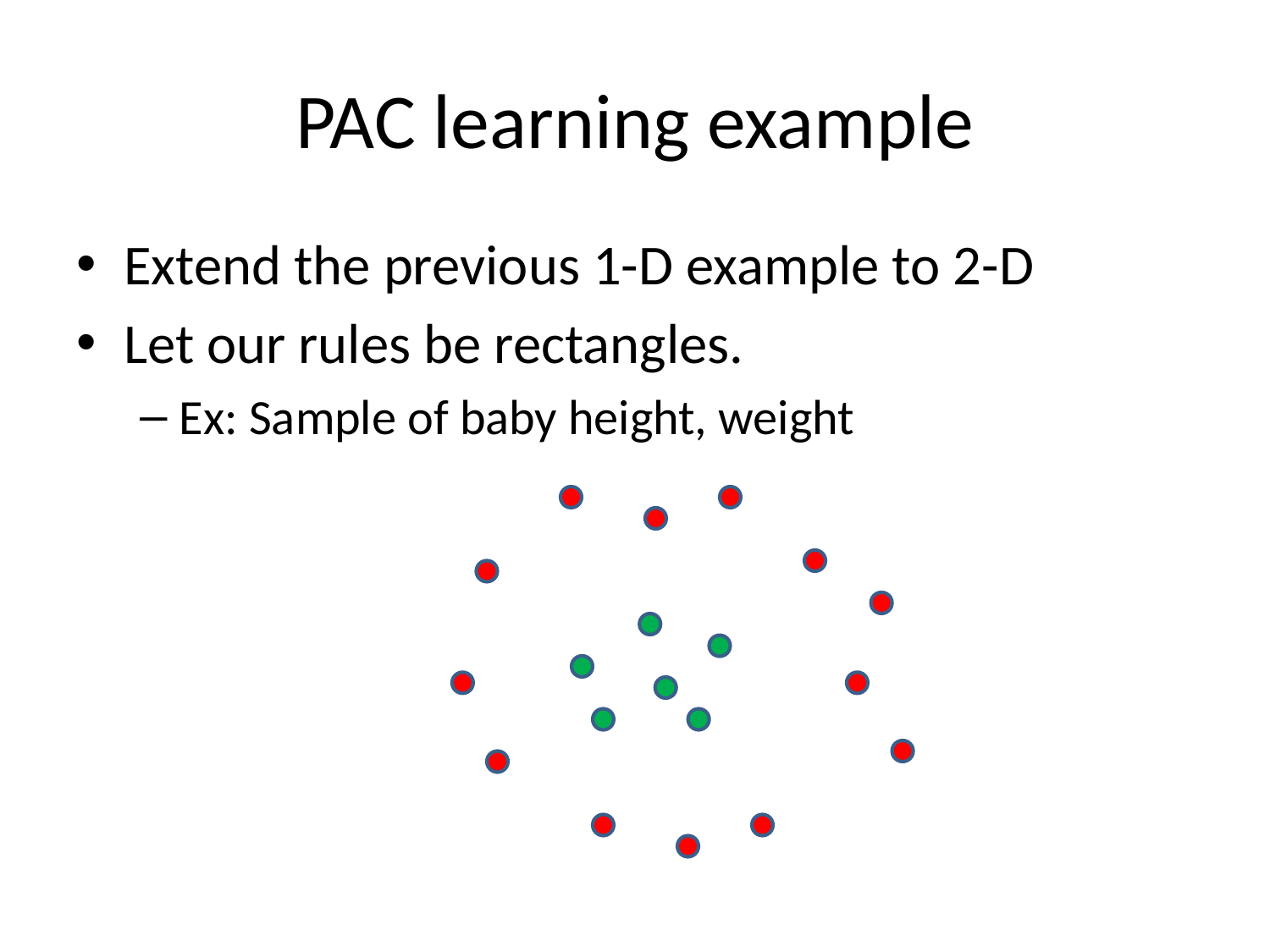

# PAC learning example
Extend the previous 1-D example to 2-D
Let our rules be rectangles.
Ex: Sample of baby height, weight